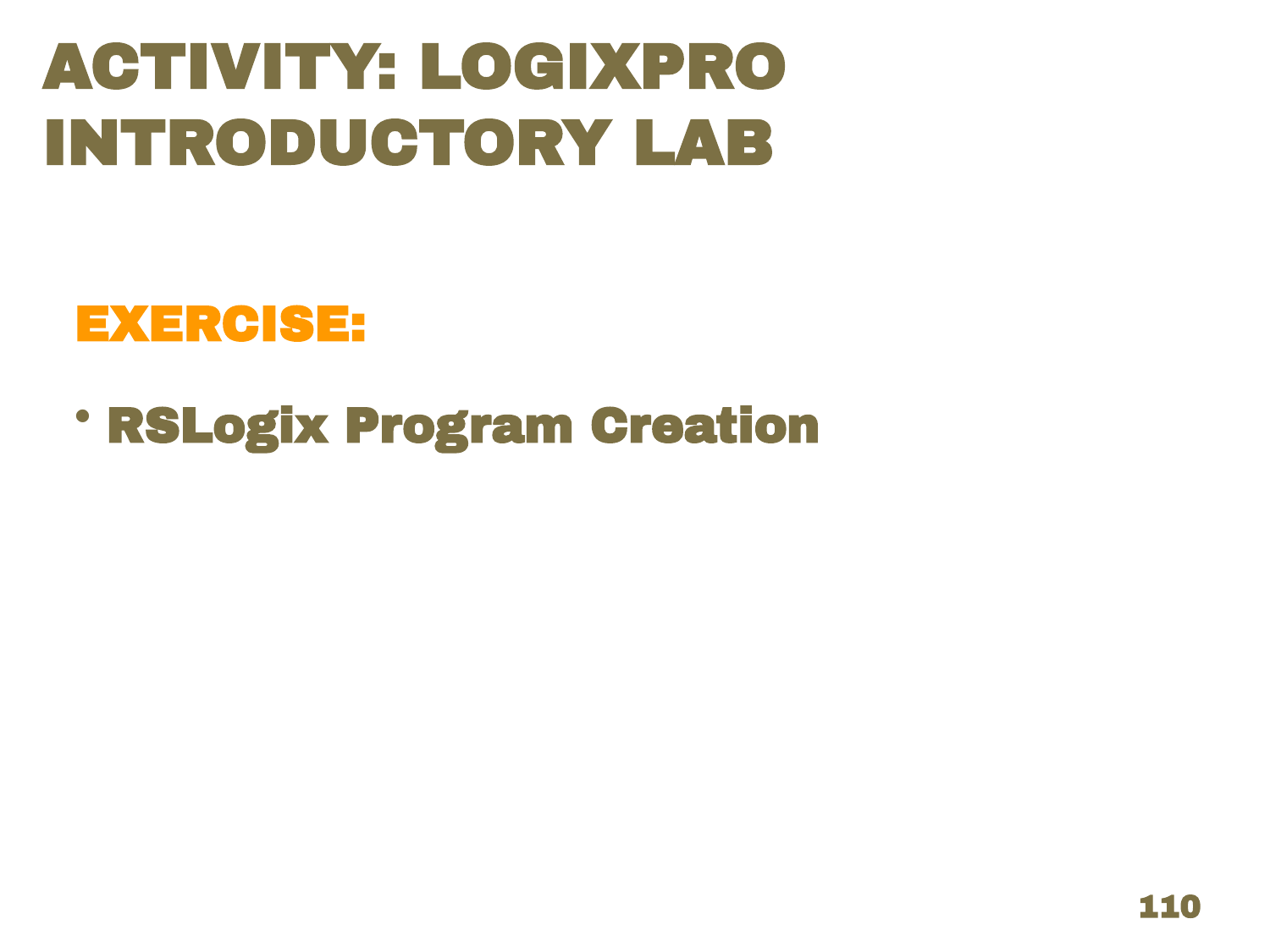

# ACTIVITY: LOGIXPRO INTRODUCTORY LAB
EXERCISE:
RSLogix Program Creation
110